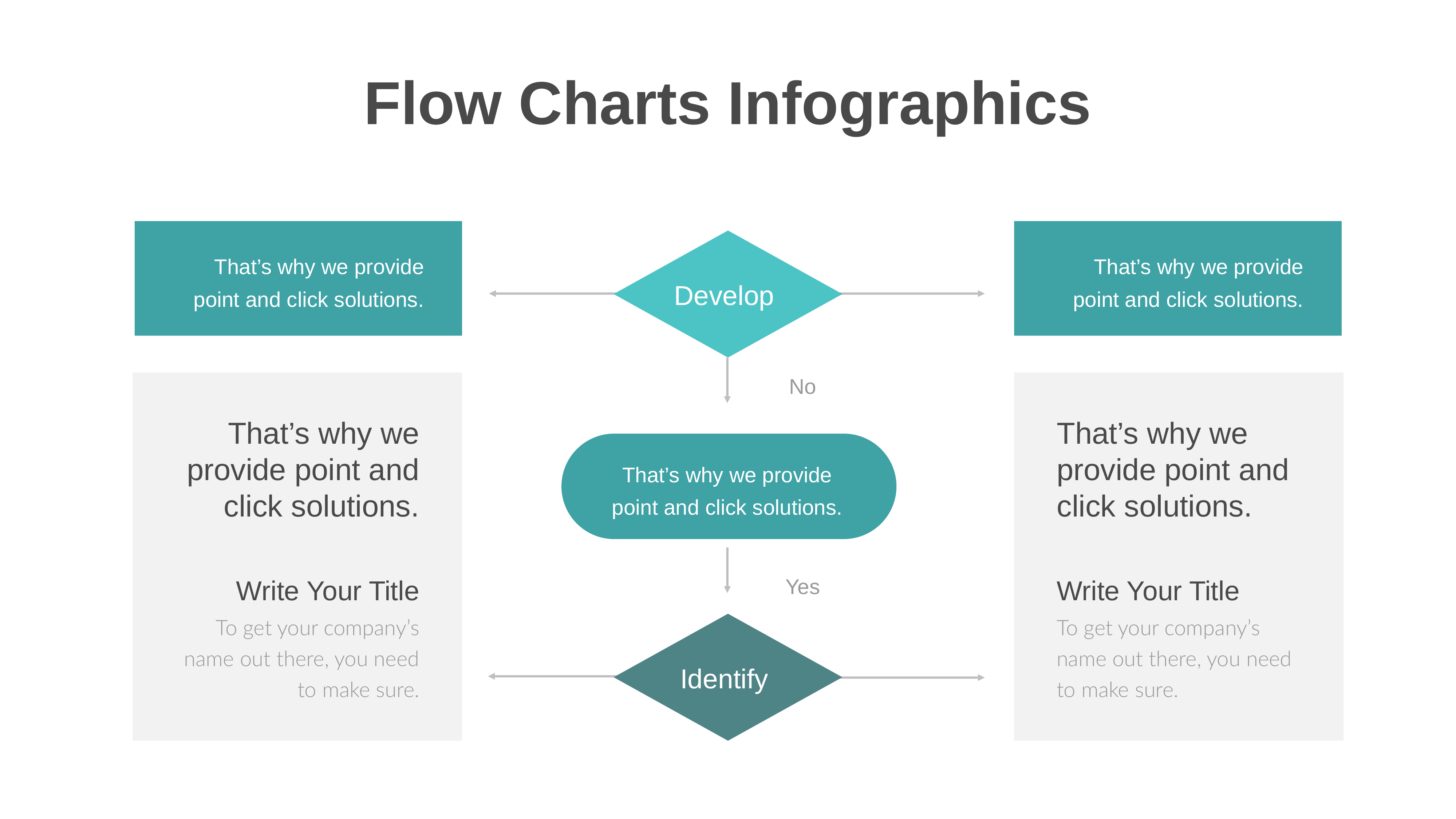

Flow Charts Infographics

That’s why we provide point and click solutions.

That’s why we provide point and click solutions.

Develop
No

That’s why we provide point and click solutions.
Write Your Title
To get your company’s name out there, you need to make sure.

That’s why we provide point and click solutions.
Write Your Title
To get your company’s name out there, you need to make sure.

That’s why we provide point and click solutions.
Yes

Identify